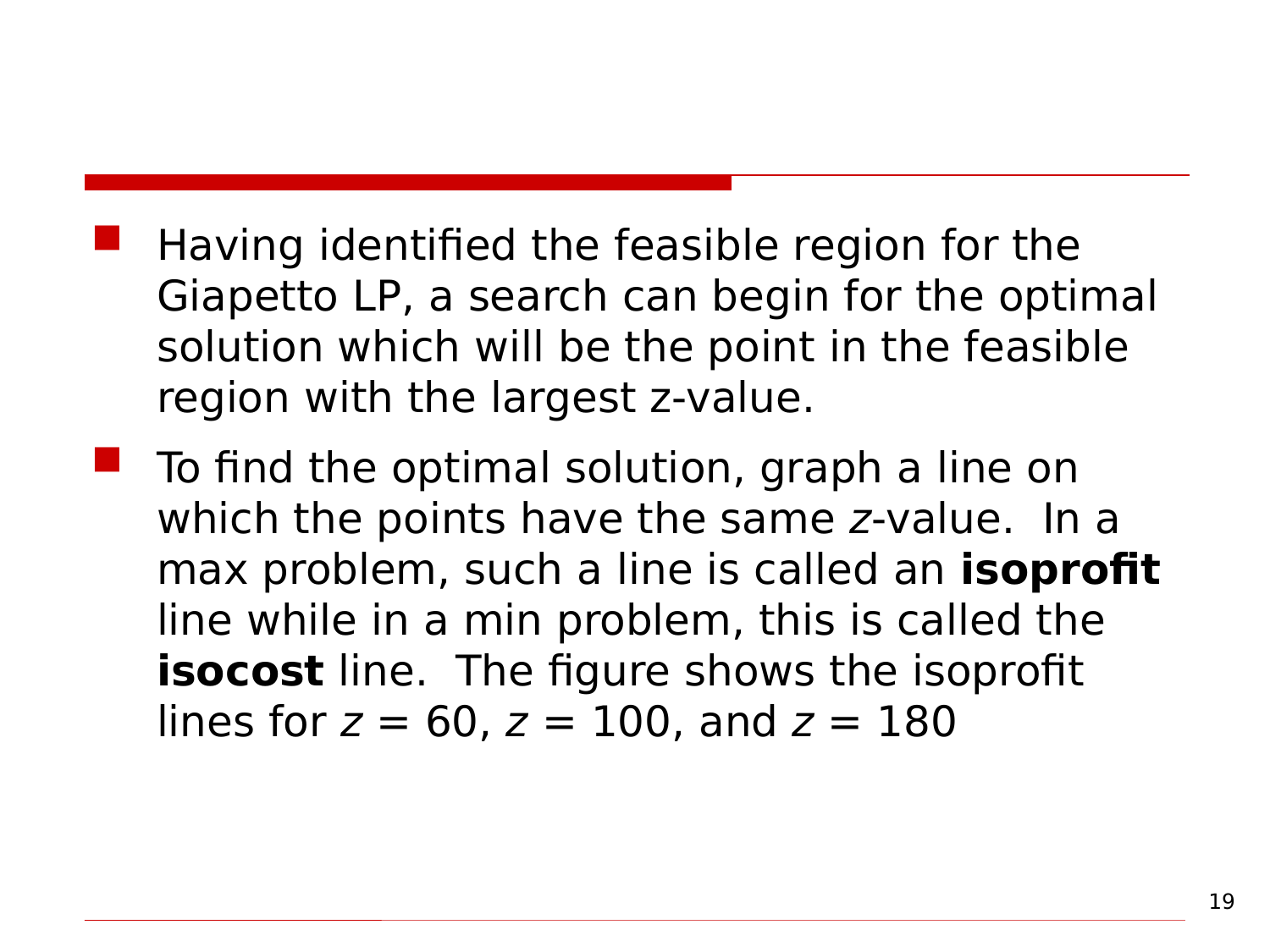

#
Having identified the feasible region for the Giapetto LP, a search can begin for the optimal solution which will be the point in the feasible region with the largest z-value.
To find the optimal solution, graph a line on which the points have the same z-value.  In a max problem, such a line is called an isoprofit line while in a min problem, this is called the isocost line.  The figure shows the isoprofit lines for z = 60, z = 100, and z = 180